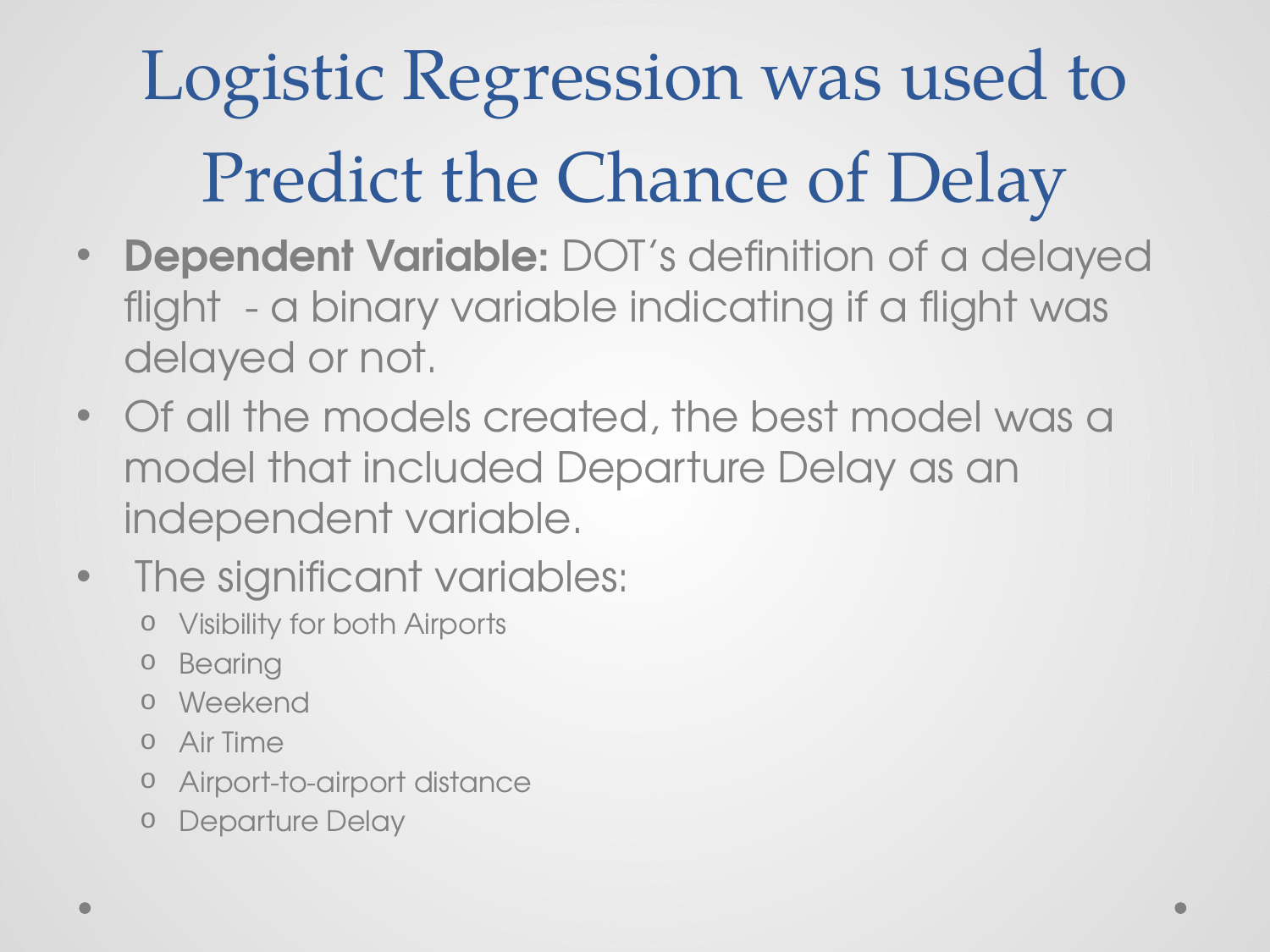

# Logistic Regression was used to Predict the Chance of Delay
Dependent Variable: DOT’s definition of a delayed flight  - a binary variable indicating if a flight was delayed or not.
Of all the models created, the best model was a model that included Departure Delay as an independent variable.
 The significant variables:
Visibility for both Airports
Bearing
Weekend
Air Time
Airport-to-airport distance
Departure Delay